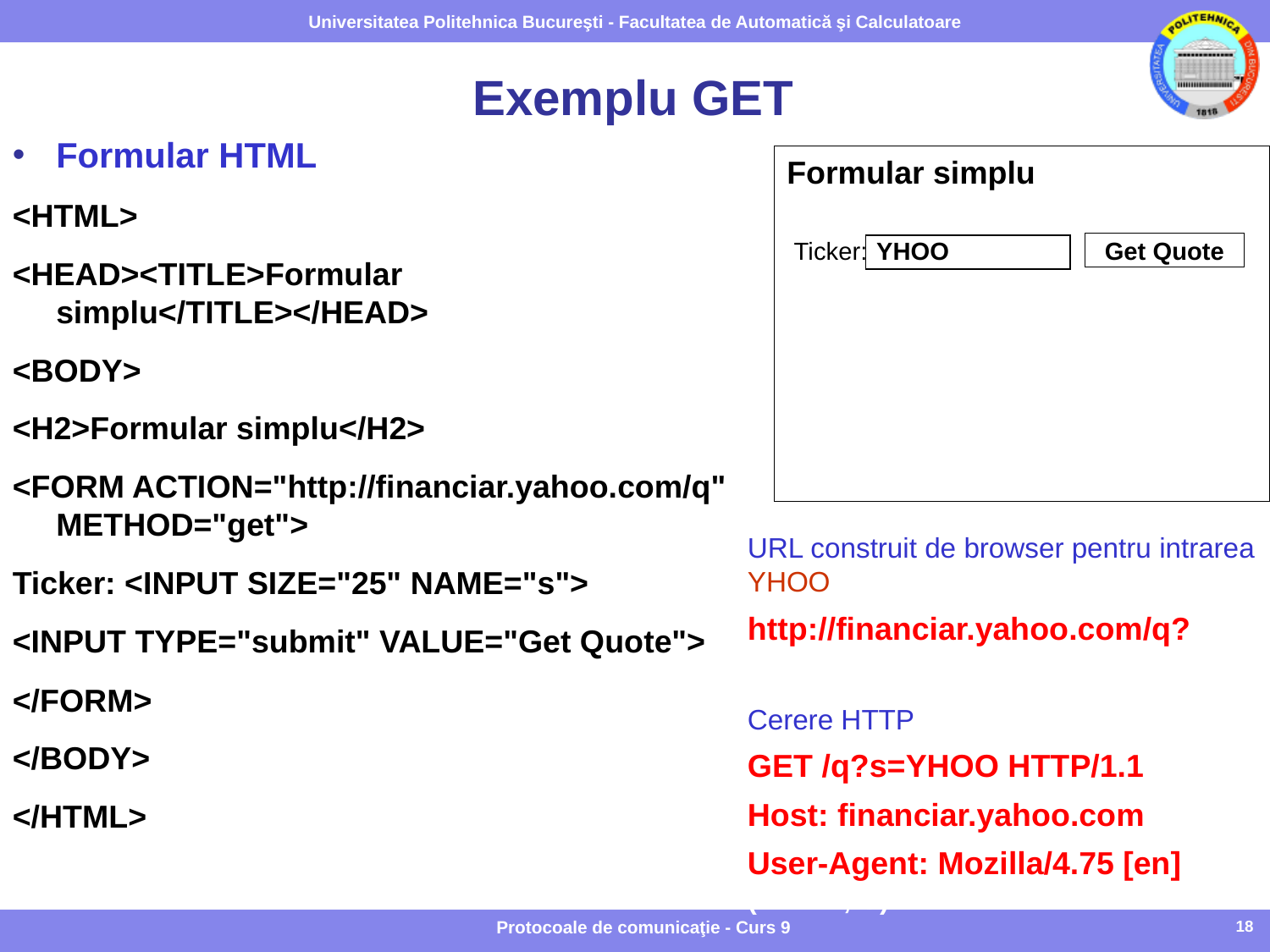

# Exemplu GET
Formular HTML
<HTML>
<HEAD><TITLE>Formular simplu</TITLE></HEAD>
<BODY>
<H2>Formular simplu</H2>
<FORM ACTION="http://financiar.yahoo.com/q" METHOD="get">
Ticker: <INPUT SIZE="25" NAME="s">
<INPUT TYPE="submit" VALUE="Get Quote">
</FORM>
</BODY>
</HTML>
Formular simplu

 Ticker: YHOO

Get Quote
URL construit de browser pentru intrarea YHOO
http://financiar.yahoo.com/q?
s=YHOO
Cerere HTTP
GET /q?s=YHOO HTTP/1.1
Host: financiar.yahoo.com
User-Agent: Mozilla/4.75 [en] (WinNT; U)
Protocoale de comunicaţie - Curs 9
18